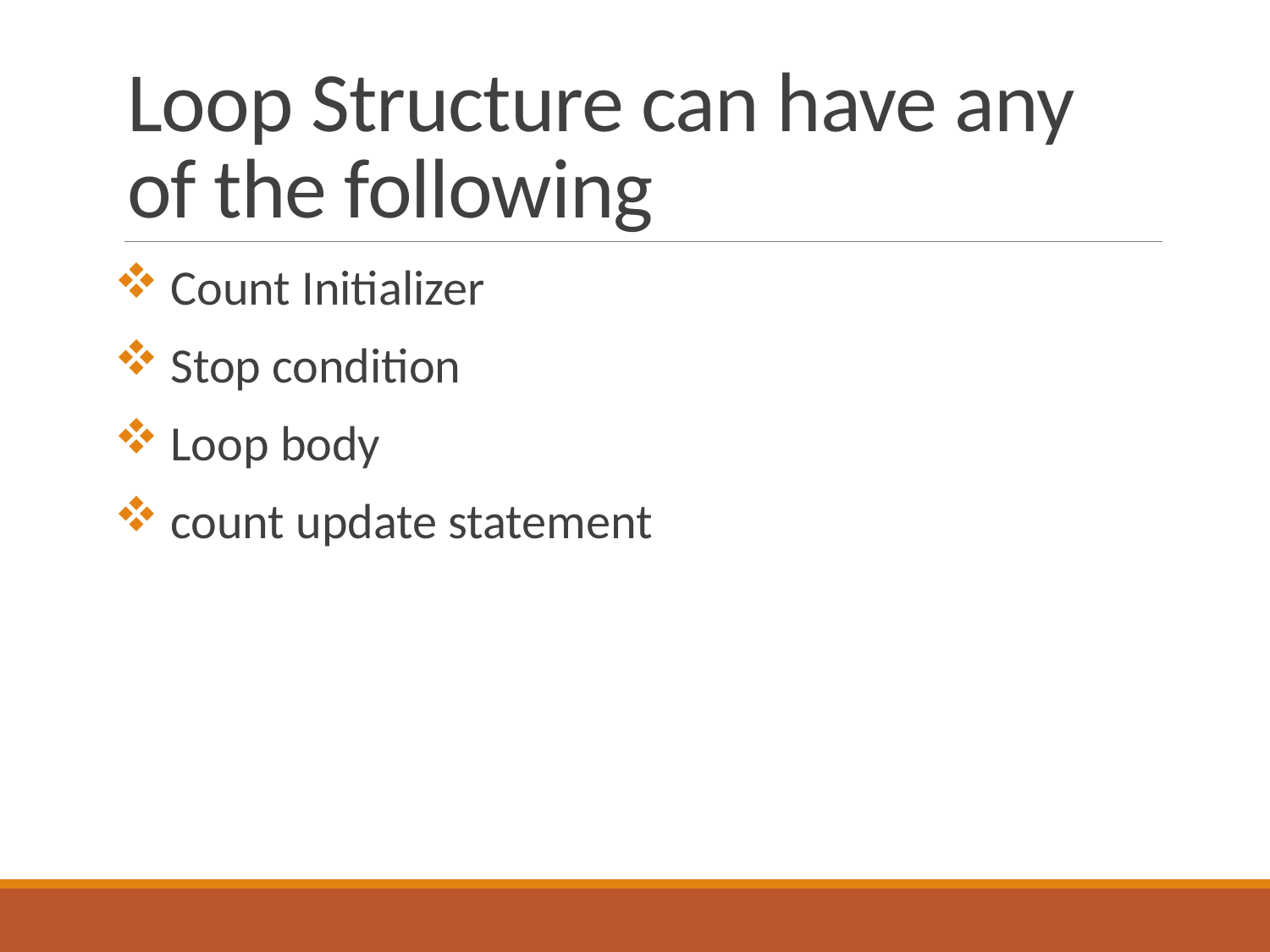

# Loop Structure can have any of the following
 Count Initializer
 Stop condition
 Loop body
 count update statement